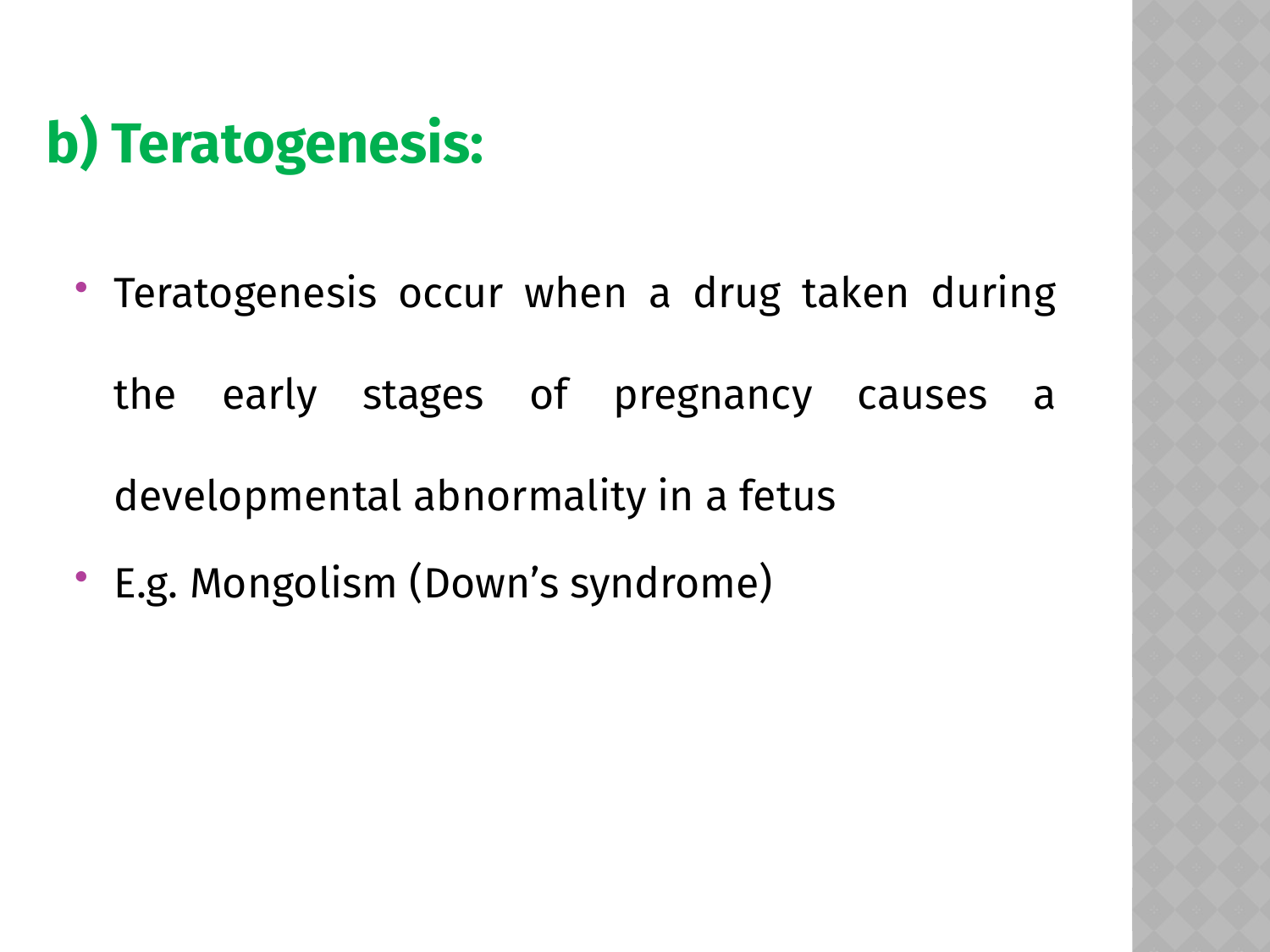

# b) Teratogenesis:
Teratogenesis occur when a drug taken during the early stages of pregnancy causes a developmental abnormality in a fetus
E.g. Mongolism (Down’s syndrome)